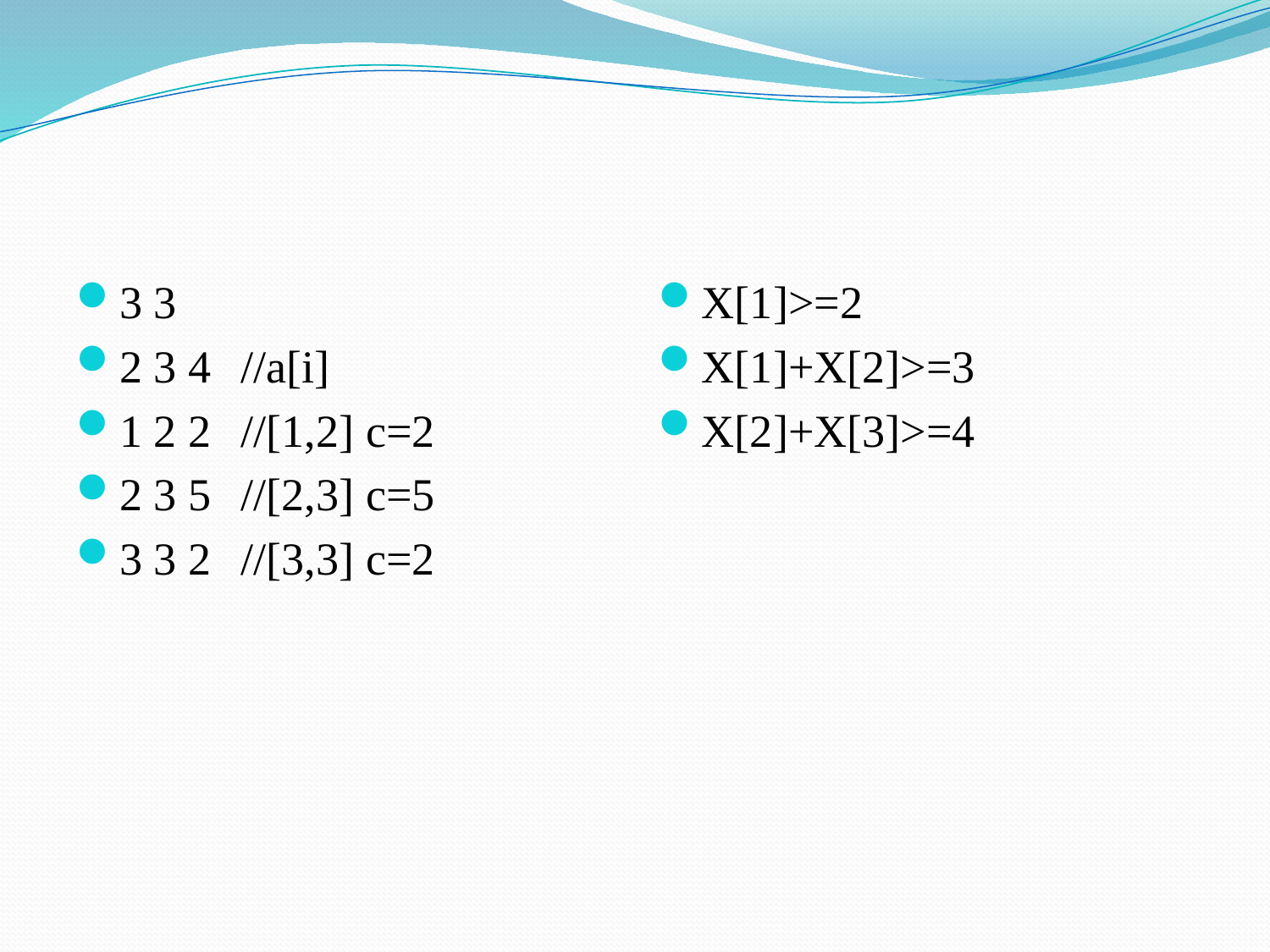

#
3 3
2 3 4	//a[i]
1 2 2	//[1,2] c=2
2 3 5	//[2,3] c=5
3 3 2	//[3,3] c=2

X[1]>=2
X[1]+X[2]>=3
X[2]+X[3]>=4